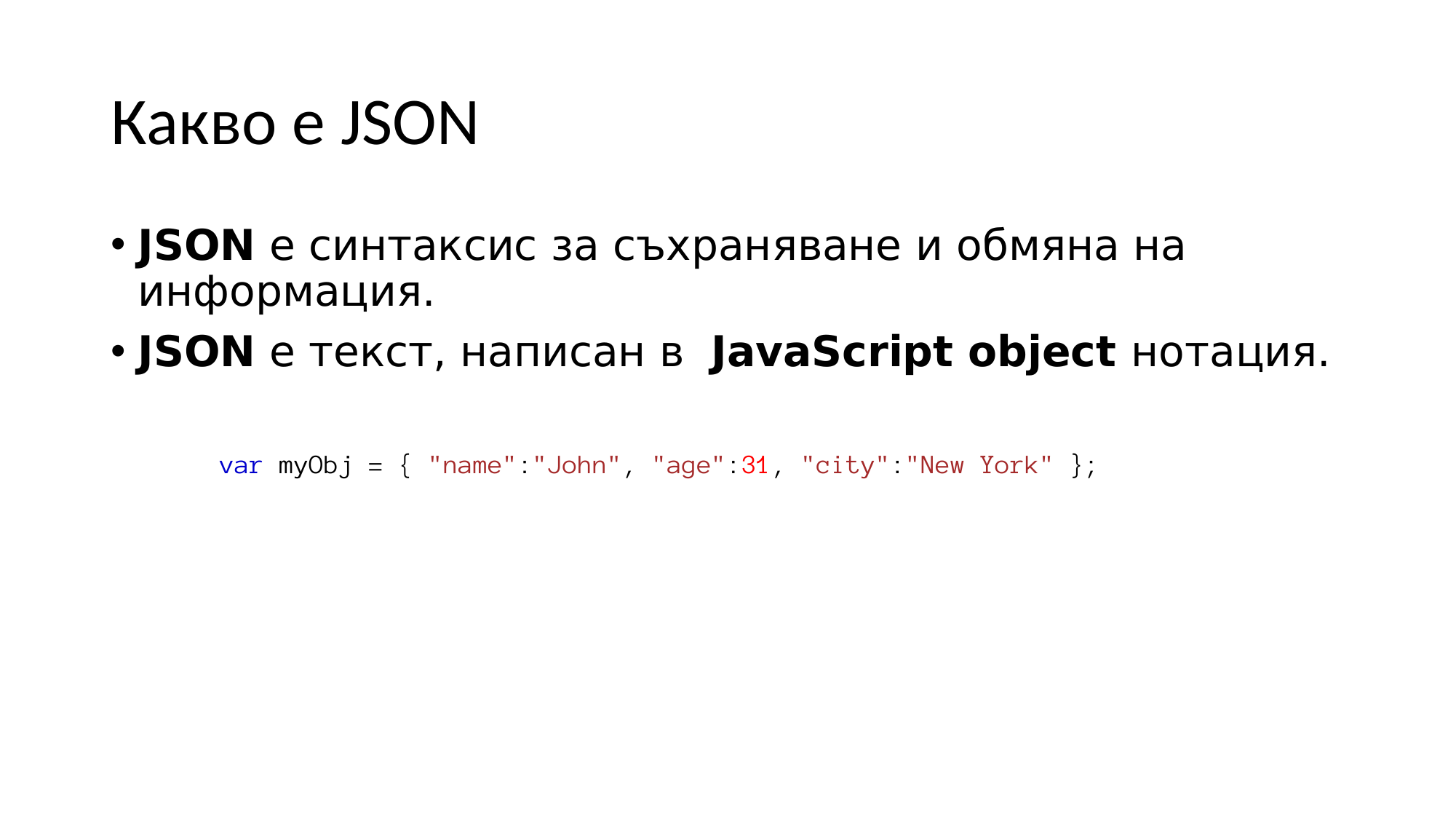

# Какво е JSON
JSON е синтаксис за съхраняване и обмяна на информация.
JSON е текст, написан в  JavaScript object нотация.
	var myObj = { "name":"John", "age":31, "city":"New York" };